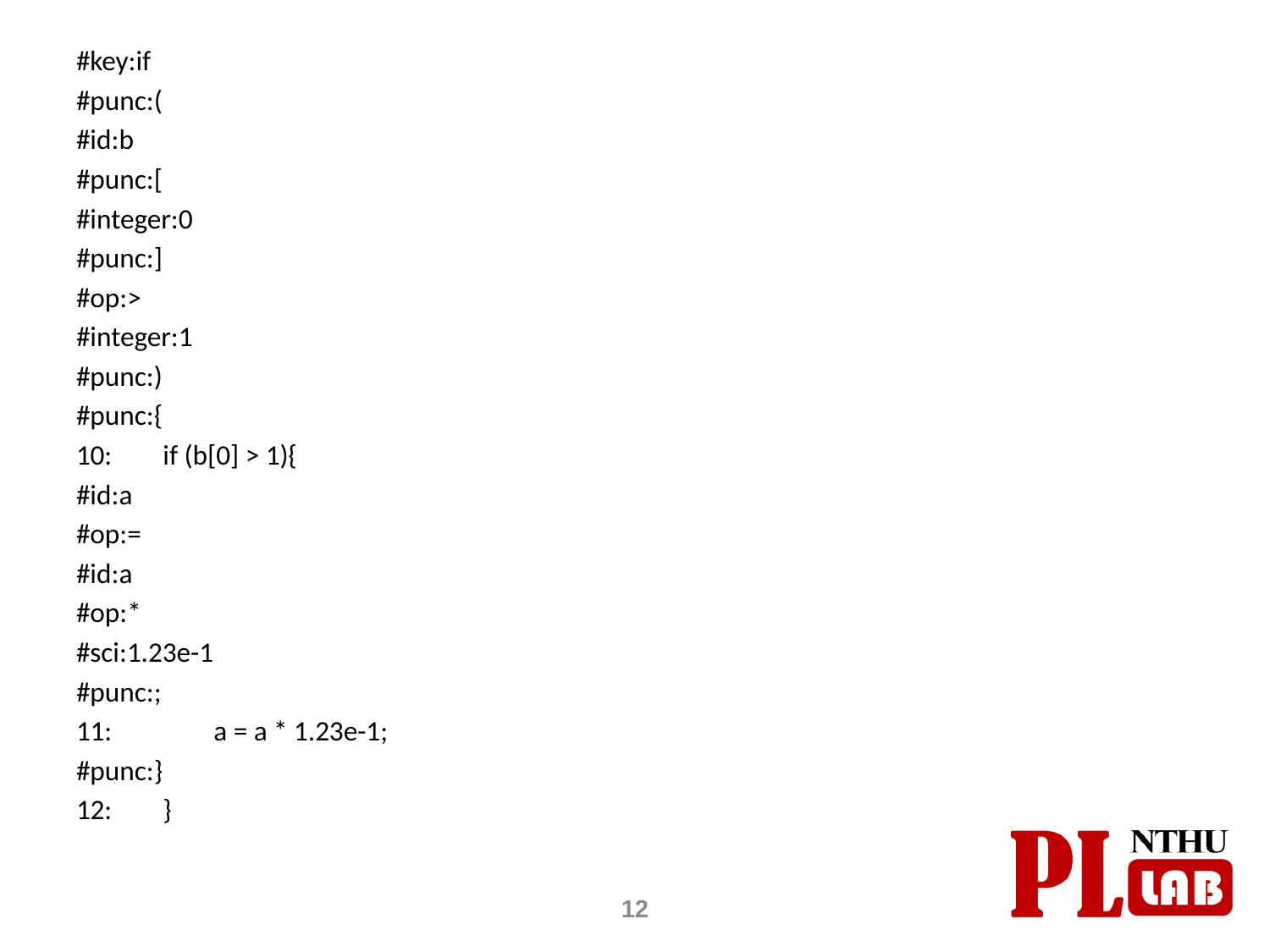

#key:if
#punc:(
#id:b
#punc:[
#integer:0
#punc:]
#op:>
#integer:1
#punc:)
#punc:{
10:        if (b[0] > 1){
#id:a
#op:=
#id:a
#op:*
#sci:1.23e-1
#punc:;
11:                a = a * 1.23e-1;
#punc:}
12:        }
12